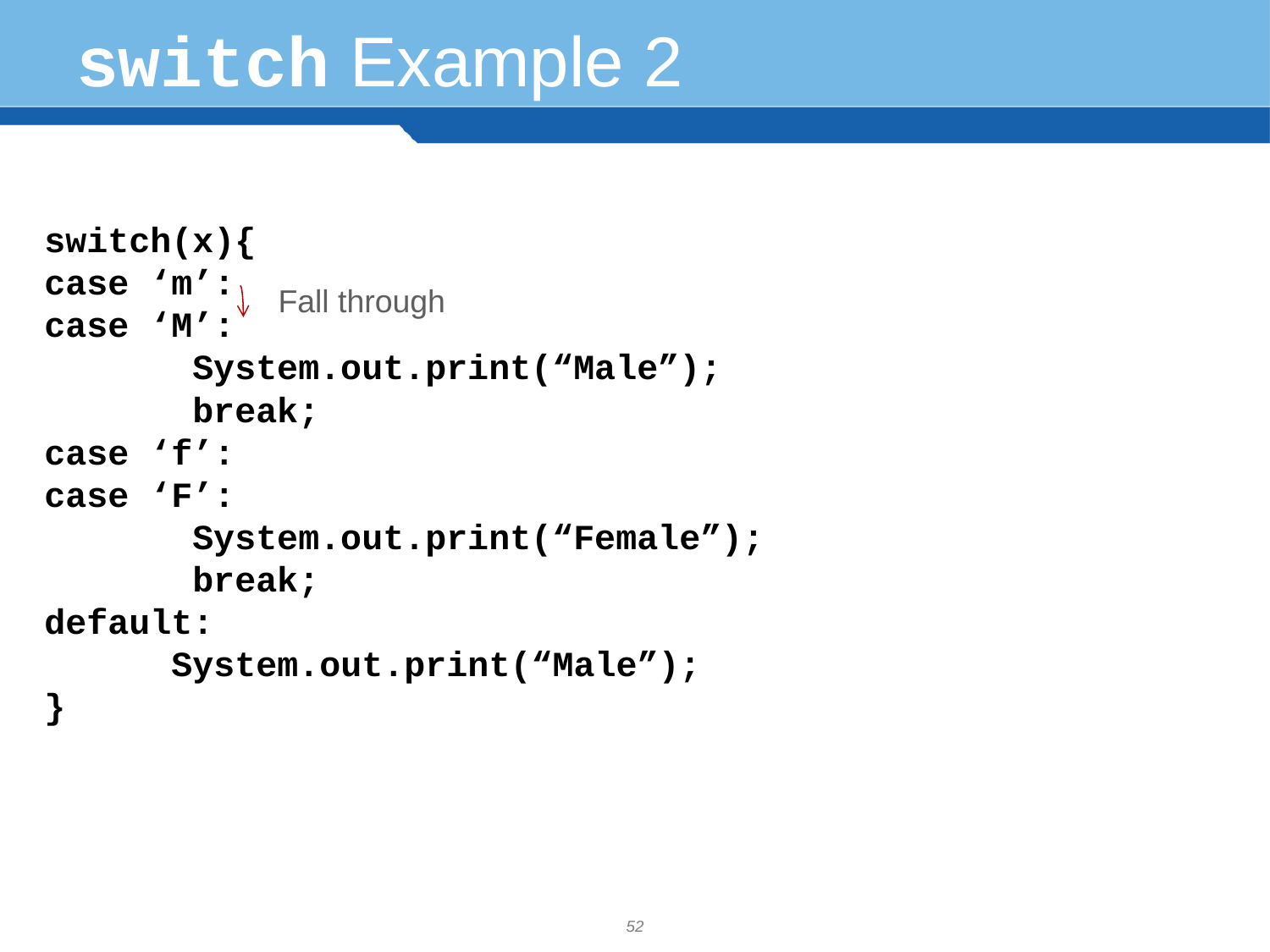

# switch Example 2
switch(x){
case ‘m’:
case ‘M’:
	 System.out.print(“Male”);
	 break;
case ‘f’:
case ‘F’:
	 System.out.print(“Female”);
	 break;
default:
	System.out.print(“Male”);
}
Fall through

52